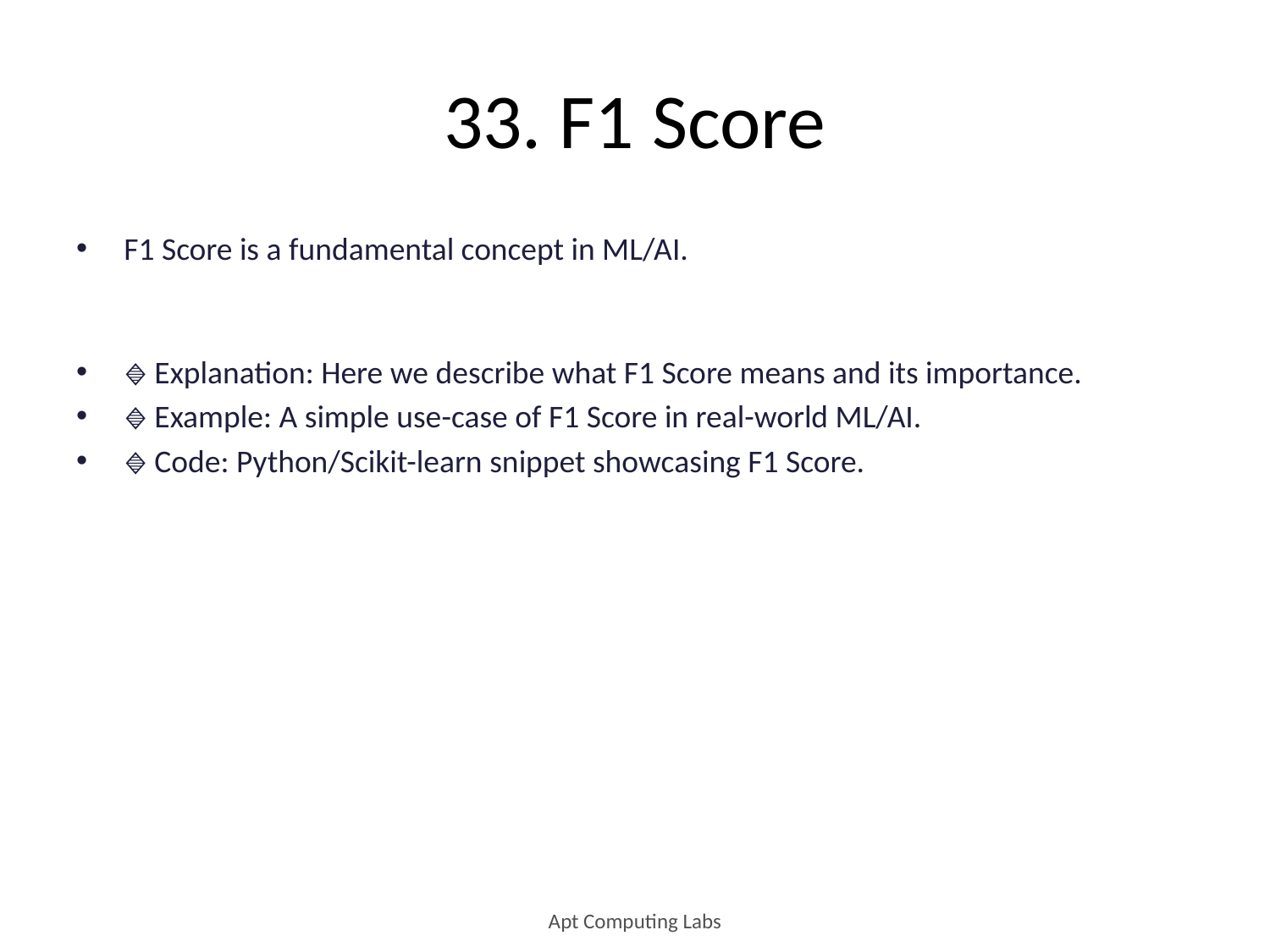

# 33. F1 Score
F1 Score is a fundamental concept in ML/AI.

🔹 Explanation: Here we describe what F1 Score means and its importance.
🔹 Example: A simple use-case of F1 Score in real-world ML/AI.
🔹 Code: Python/Scikit-learn snippet showcasing F1 Score.

Apt Computing Labs